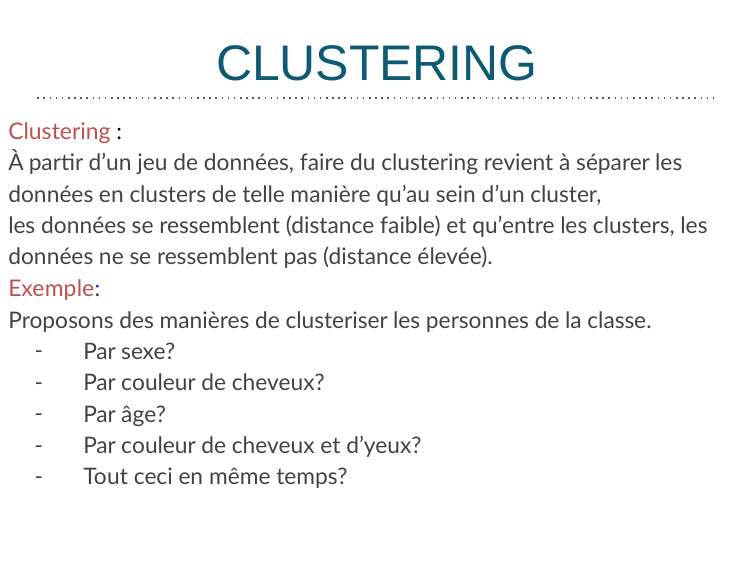

# CLUSTERING
Clustering

Clustering :
À partir d’un jeu de données, faire du clustering revient à séparer les données en clusters de telle manière qu’au sein d’un cluster,
les données se ressemblent (distance faible) et qu’entre les clusters, les
données ne se ressemblent pas (distance élevée).
Exemple:
Proposons des manières de clusteriser les personnes de la classe.
Par sexe?
Par couleur de cheveux?
Par âge?
Par couleur de cheveux et d’yeux?
Tout ceci en même temps?